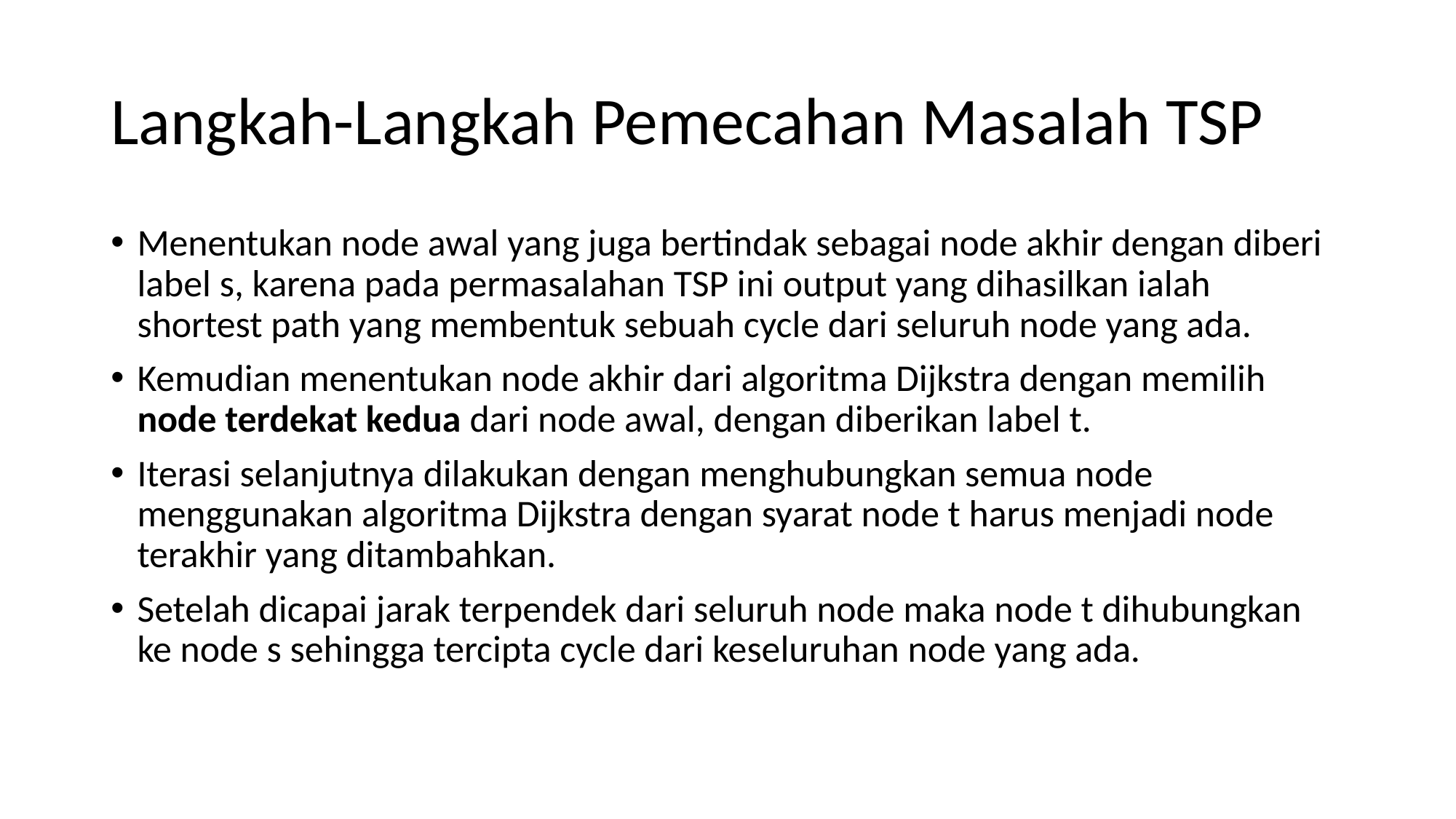

# Langkah-Langkah Pemecahan Masalah TSP
Menentukan node awal yang juga bertindak sebagai node akhir dengan diberi label s, karena pada permasalahan TSP ini output yang dihasilkan ialah shortest path yang membentuk sebuah cycle dari seluruh node yang ada.
Kemudian menentukan node akhir dari algoritma Dijkstra dengan memilih node terdekat kedua dari node awal, dengan diberikan label t.
Iterasi selanjutnya dilakukan dengan menghubungkan semua node menggunakan algoritma Dijkstra dengan syarat node t harus menjadi node terakhir yang ditambahkan.
Setelah dicapai jarak terpendek dari seluruh node maka node t dihubungkan ke node s sehingga tercipta cycle dari keseluruhan node yang ada.